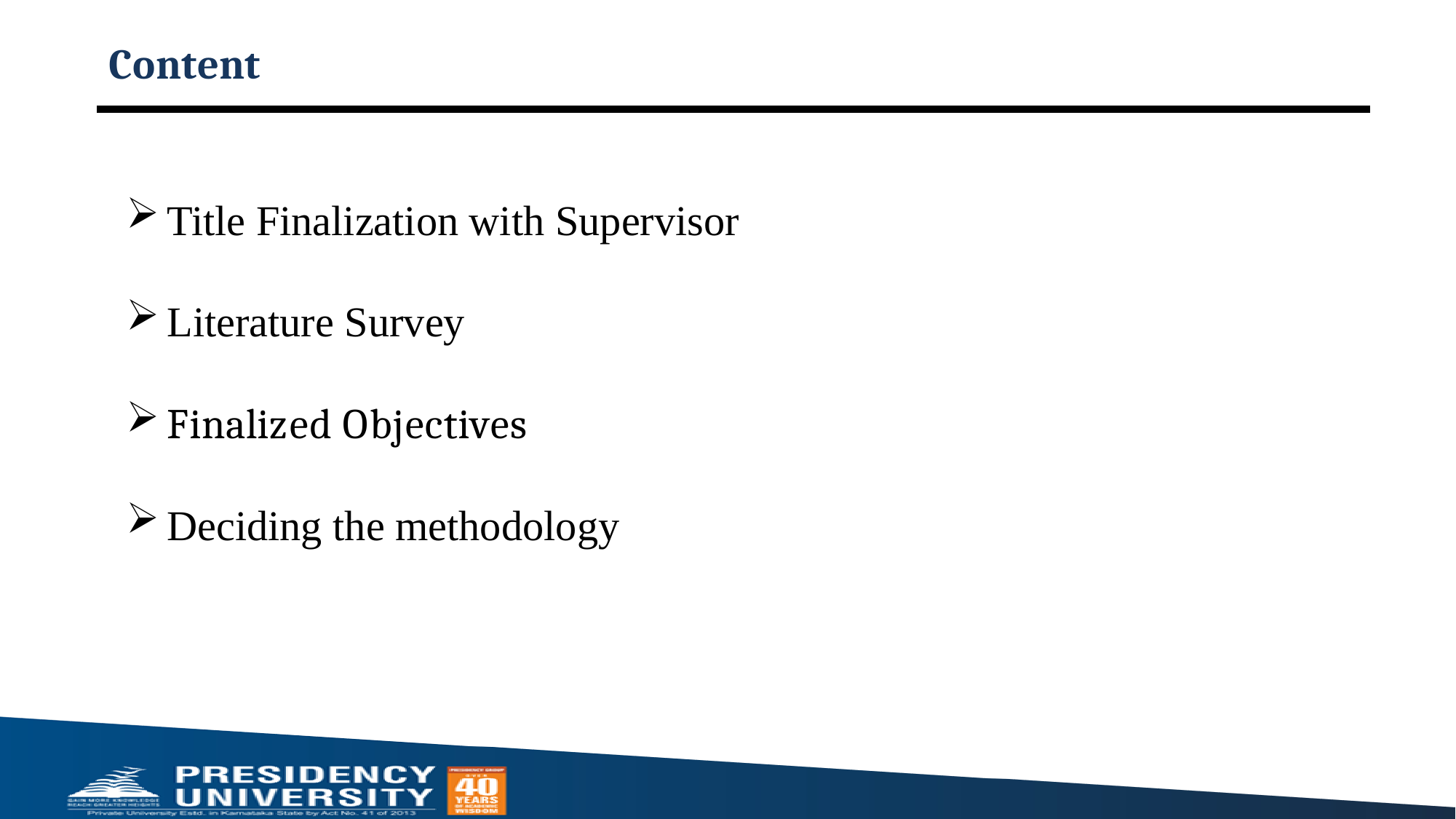

# Content
Title Finalization with Supervisor
Literature Survey
Finalized Objectives
Deciding the methodology